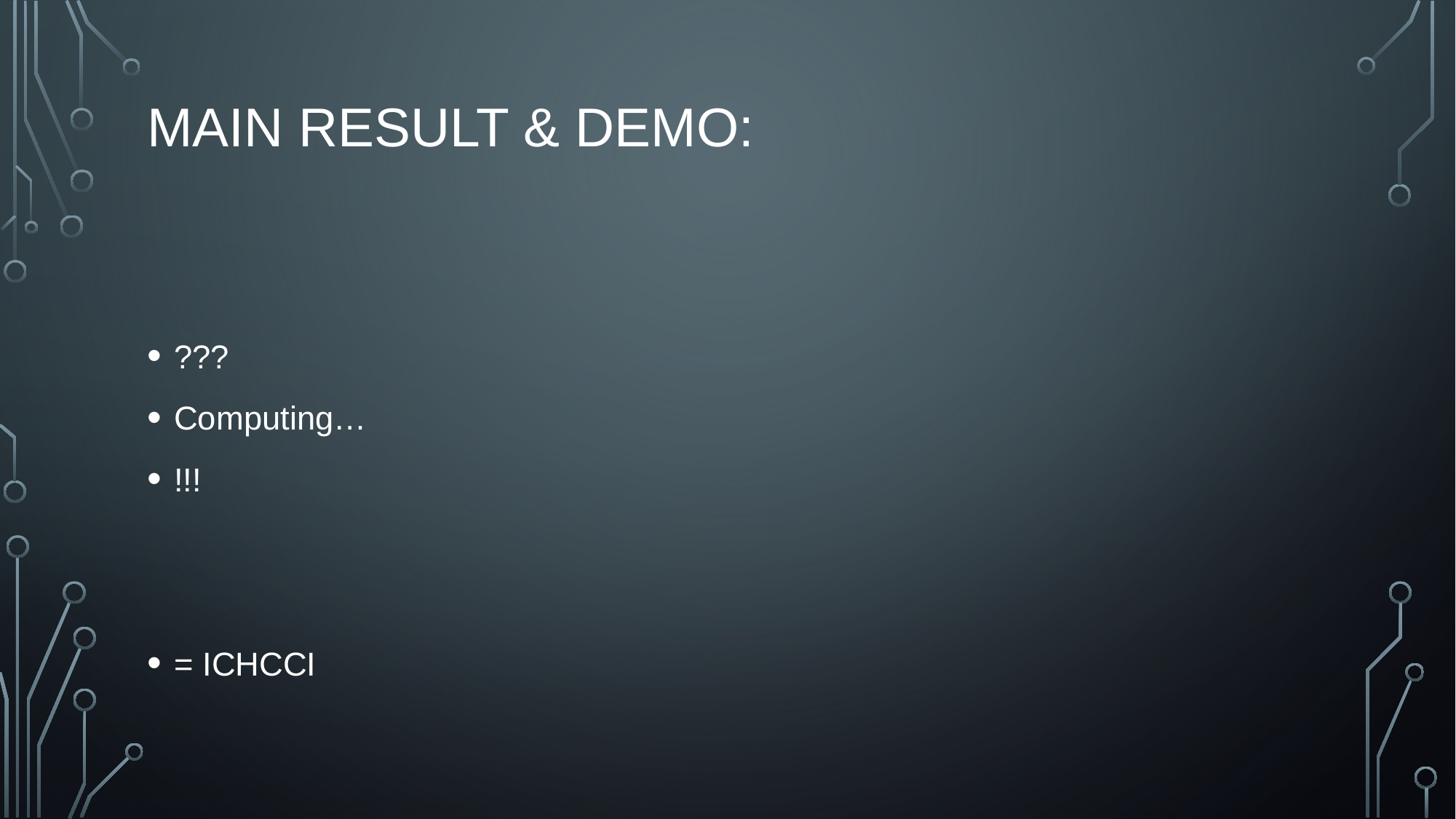

# Main result & demo:

???
Computing…
!!!

= ICHCCI